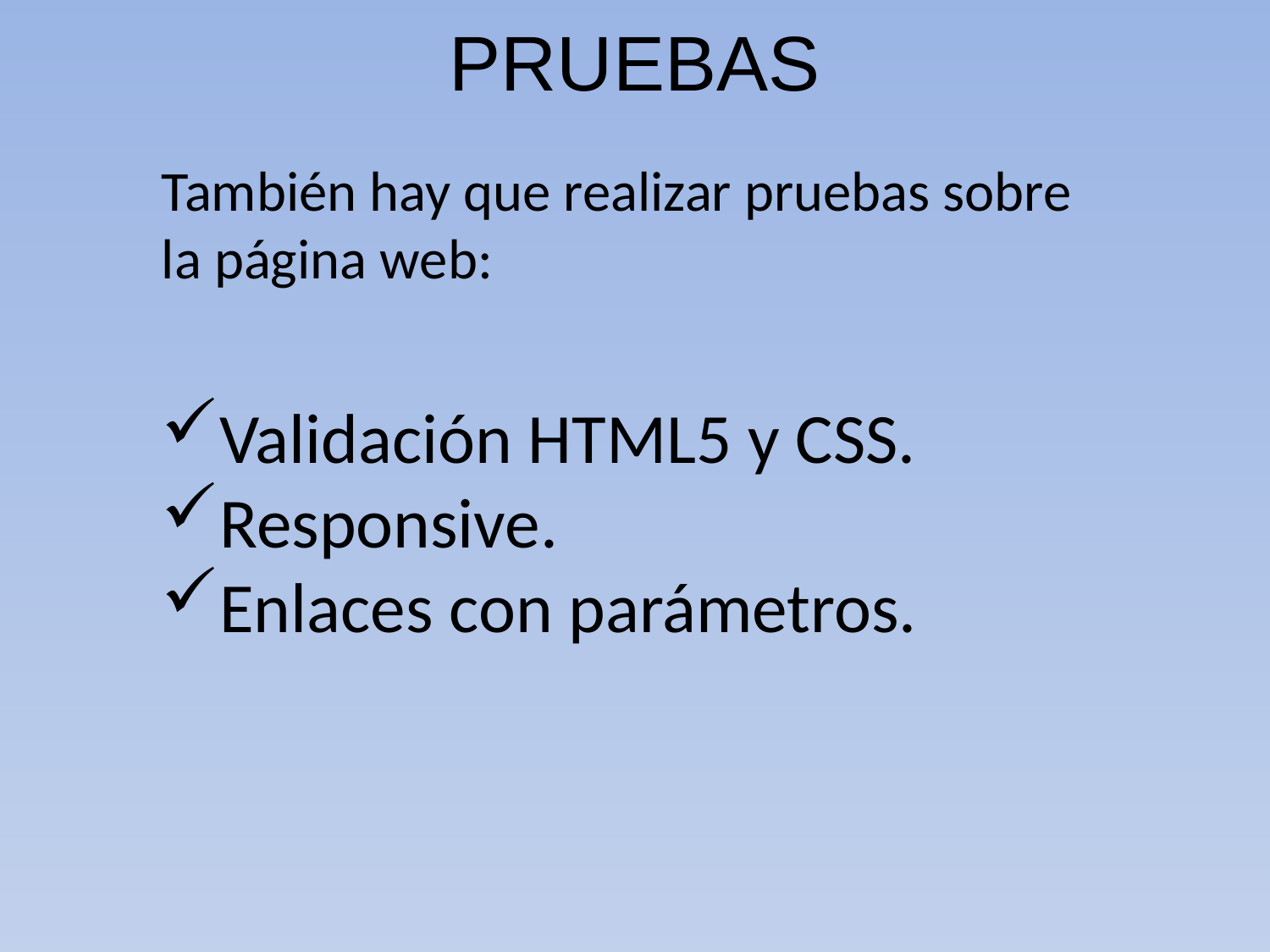

PRUEBAS
También hay que realizar pruebas sobre la página web:
Validación HTML5 y CSS.
Responsive.
Enlaces con parámetros.